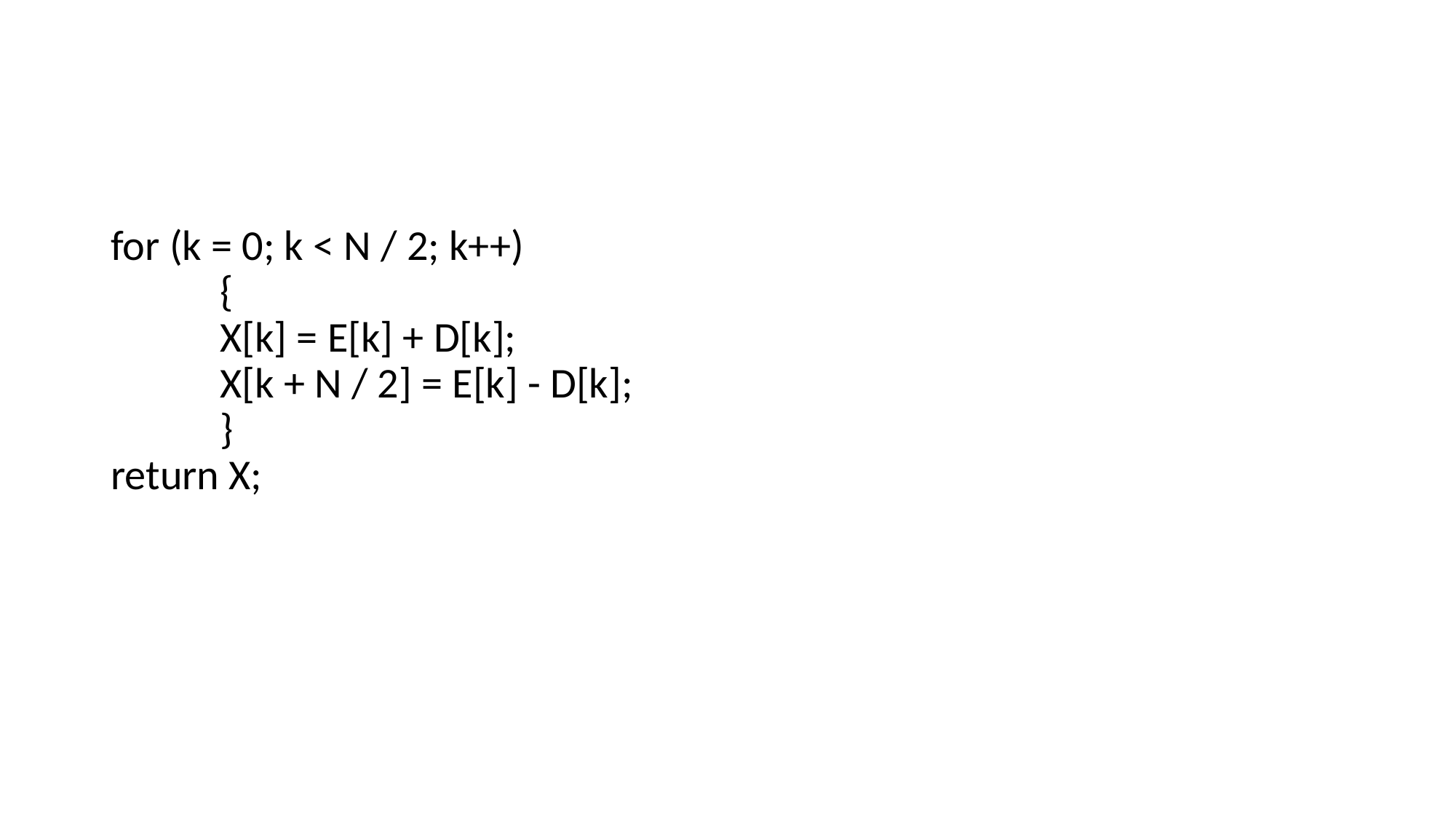

for (k = 0; k < N / 2; k++)
	{
	X[k] = E[k] + D[k];
	X[k + N / 2] = E[k] - D[k];
	}
return X;